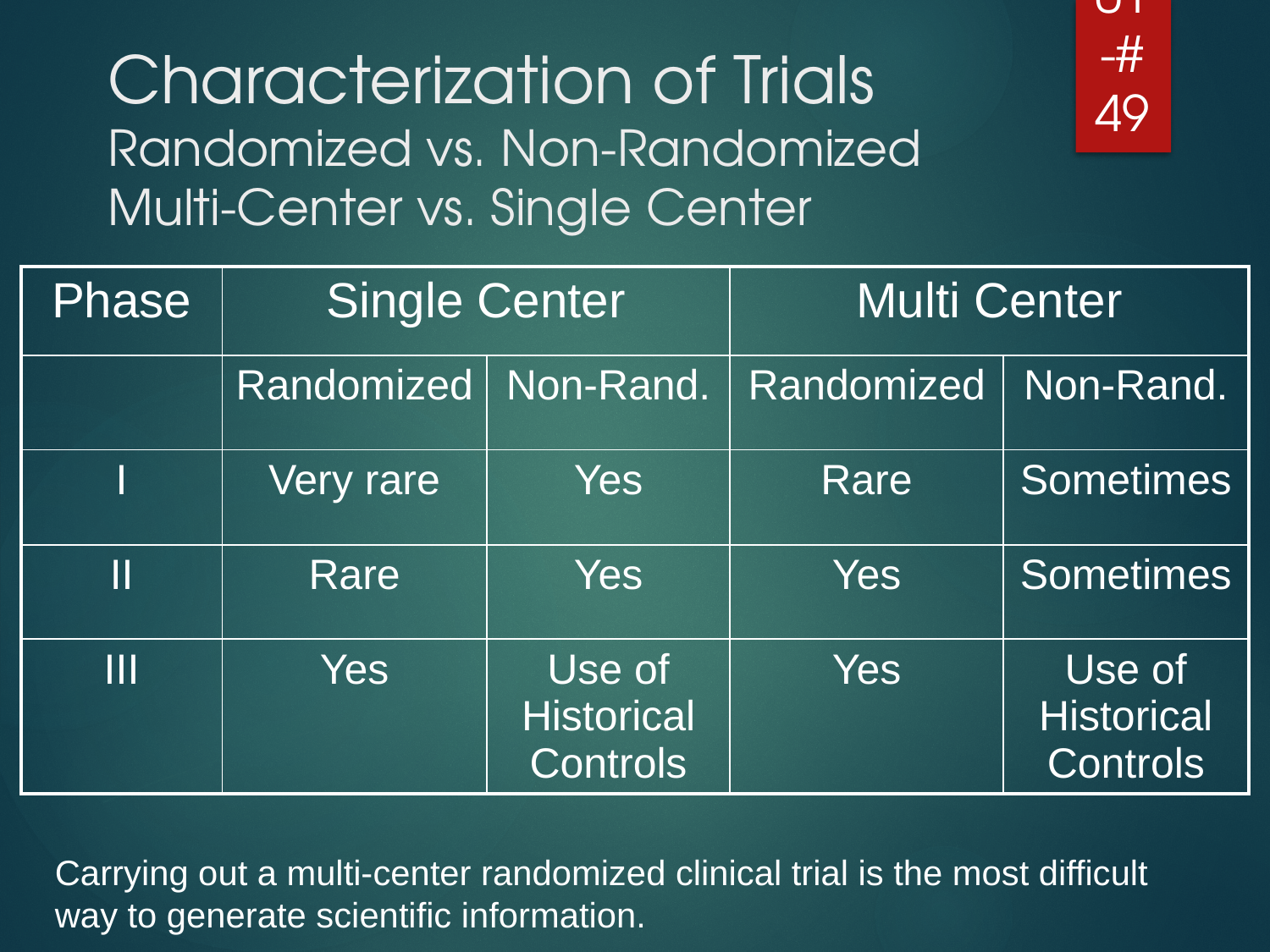

# Characterization of Trials Randomized vs. Non-Randomized Multi-Center vs. Single Center
520-01-#49
| Phase | Single Center |  | Multi Center |  |
| --- | --- | --- | --- | --- |
|  | Randomized | Non-Rand. | Randomized | Non-Rand. |
| I | Very rare | Yes | Rare | Sometimes |
| II | Rare | Yes | Yes | Sometimes |
| III | Yes | Use of Historical Controls | Yes | Use of Historical Controls |
Carrying out a multi-center randomized clinical trial is the most difficult way to generate scientific information.